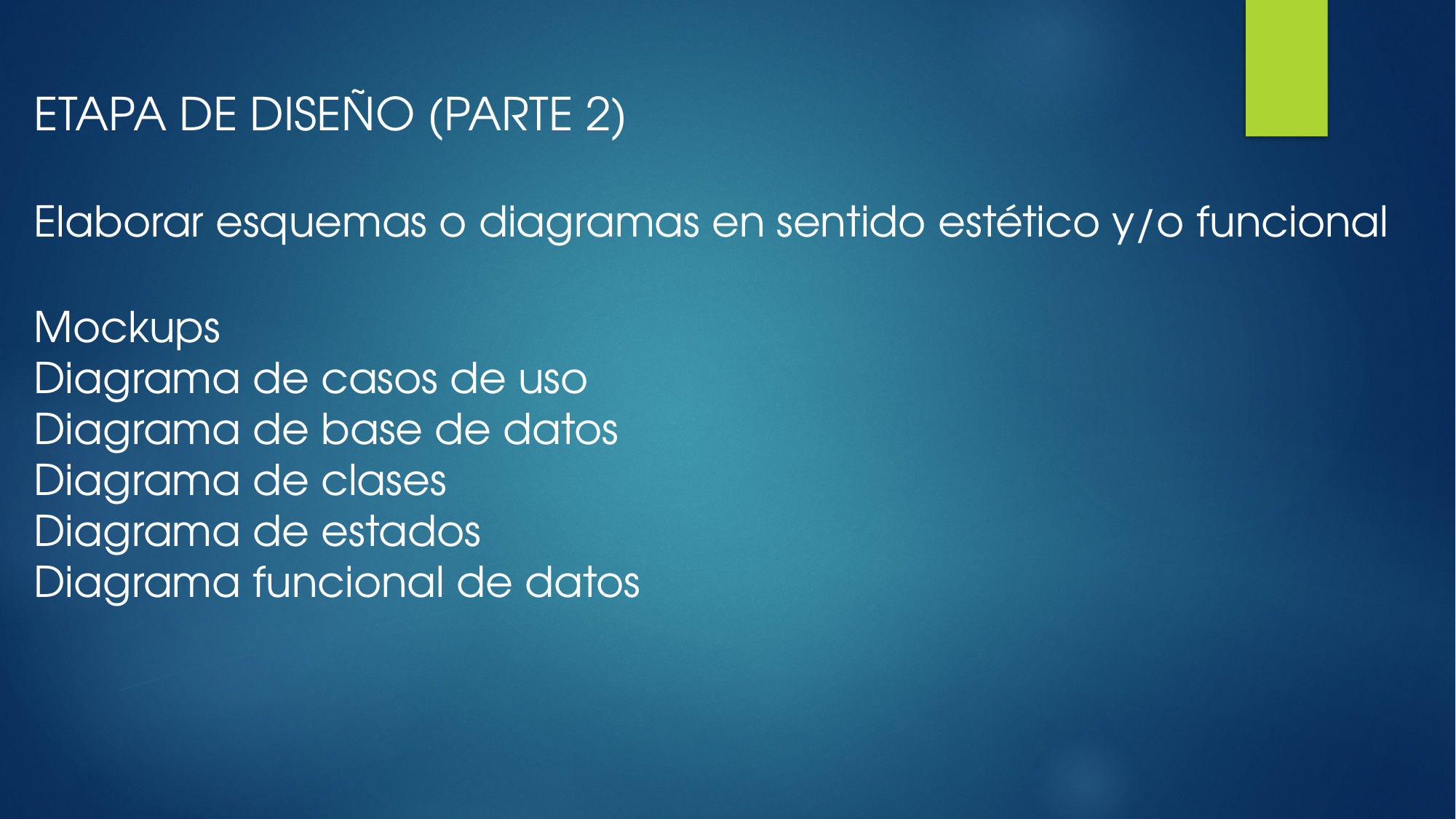

ETAPA DE DISEÑO (PARTE 2)

Elaborar esquemas o diagramas en sentido estético y/o funcional

Mockups
Diagrama de casos de uso
Diagrama de base de datos
Diagrama de clases
Diagrama de estados
Diagrama funcional de datos